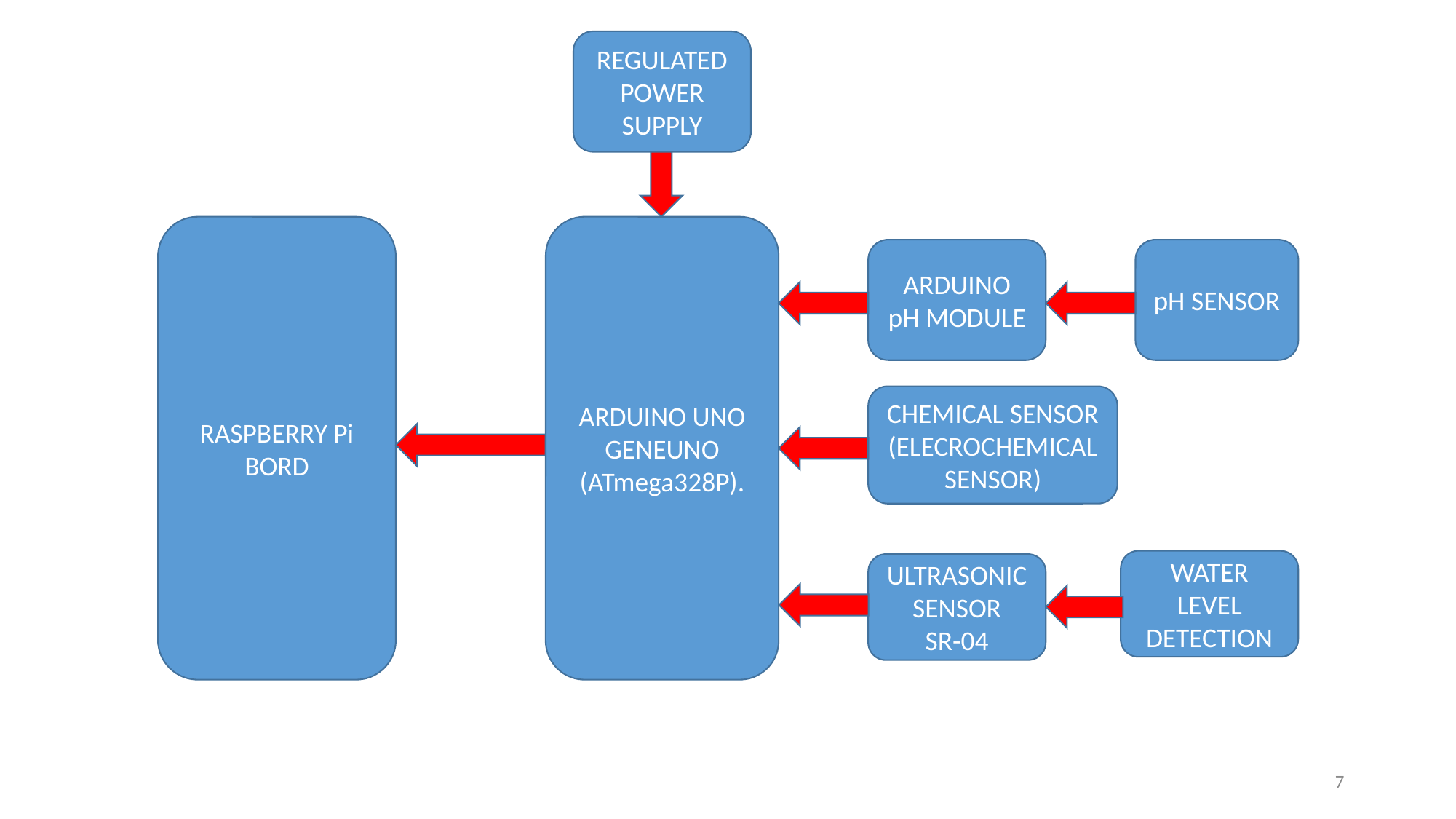

REGULATED POWER SUPPLY

RASPBERRY Pi BORD
ARDUINO UNO
GENEUNO
(ATmega328P).
ARDUINO
pH MODULE
pH SENSOR

CHEMICAL SENSOR
(ELECROCHEMICAL
SENSOR)

WATER LEVEL DETECTION
ULTRASONIC
SENSOR
SR-04

7